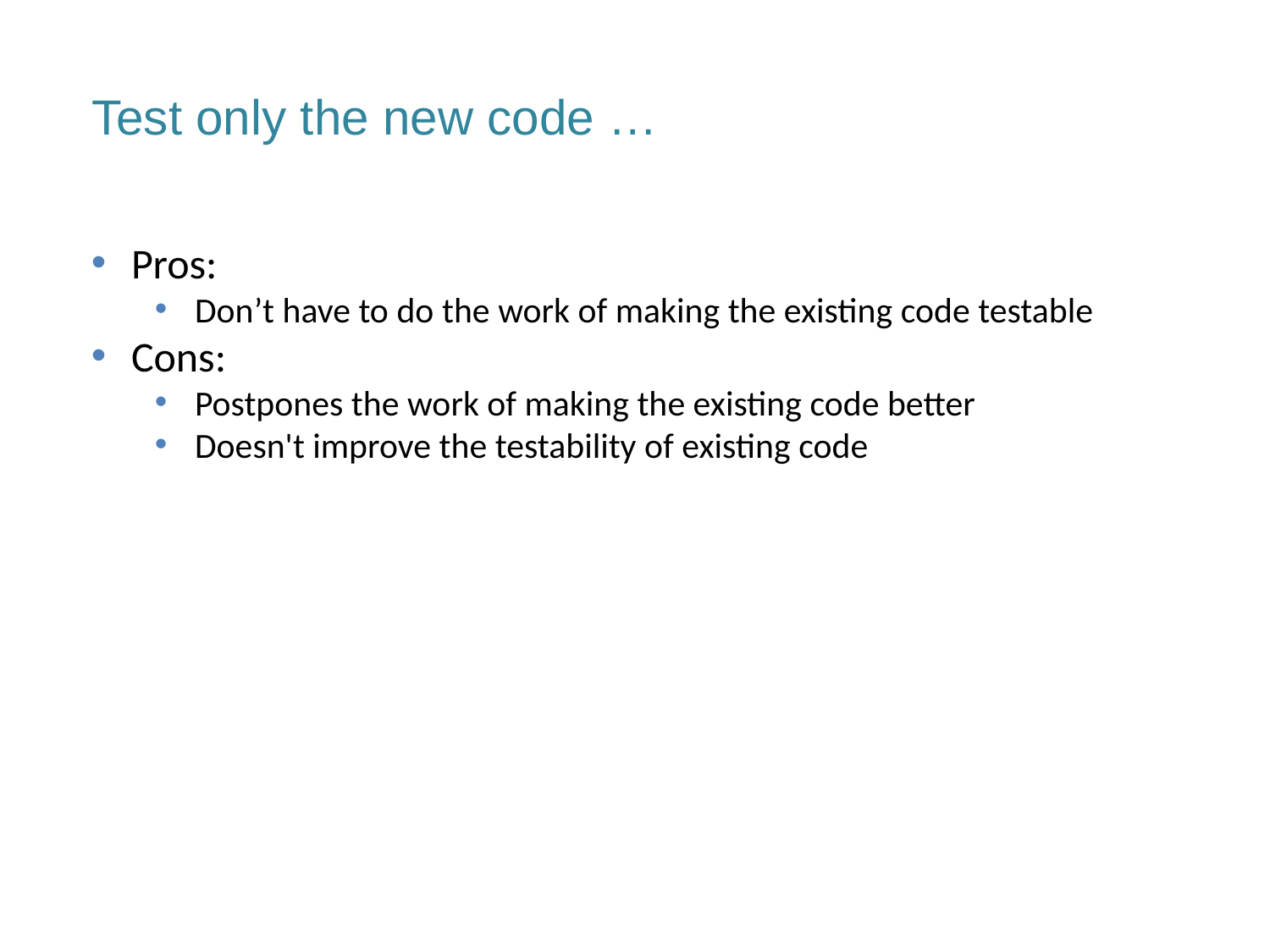

Test only the new code …
Pros:
Don’t have to do the work of making the existing code testable
Cons:
Postpones the work of making the existing code better
Doesn't improve the testability of existing code